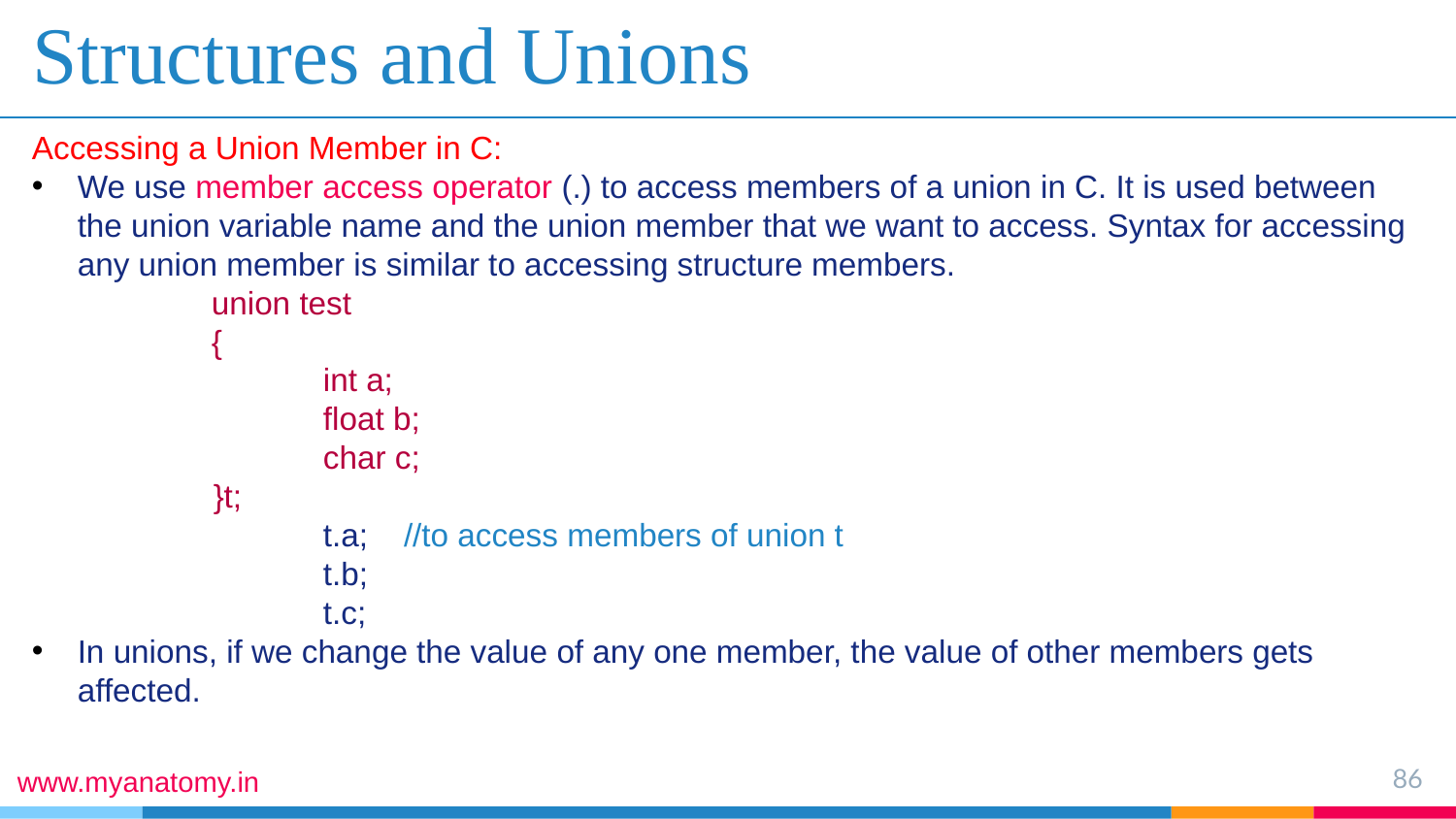

# Structures and Unions
Accessing a Union Member in C:
We use member access operator (.) to access members of a union in C. It is used between the union variable name and the union member that we want to access. Syntax for accessing any union member is similar to accessing structure members.
                    union test
                    {
    		int a;
    		float b;
    		char c;
	    }t;
		t.a;    //to access members of union t
		t.b;
		t.c;
In unions, if we change the value of any one member, the value of other members gets affected.
86
www.myanatomy.in